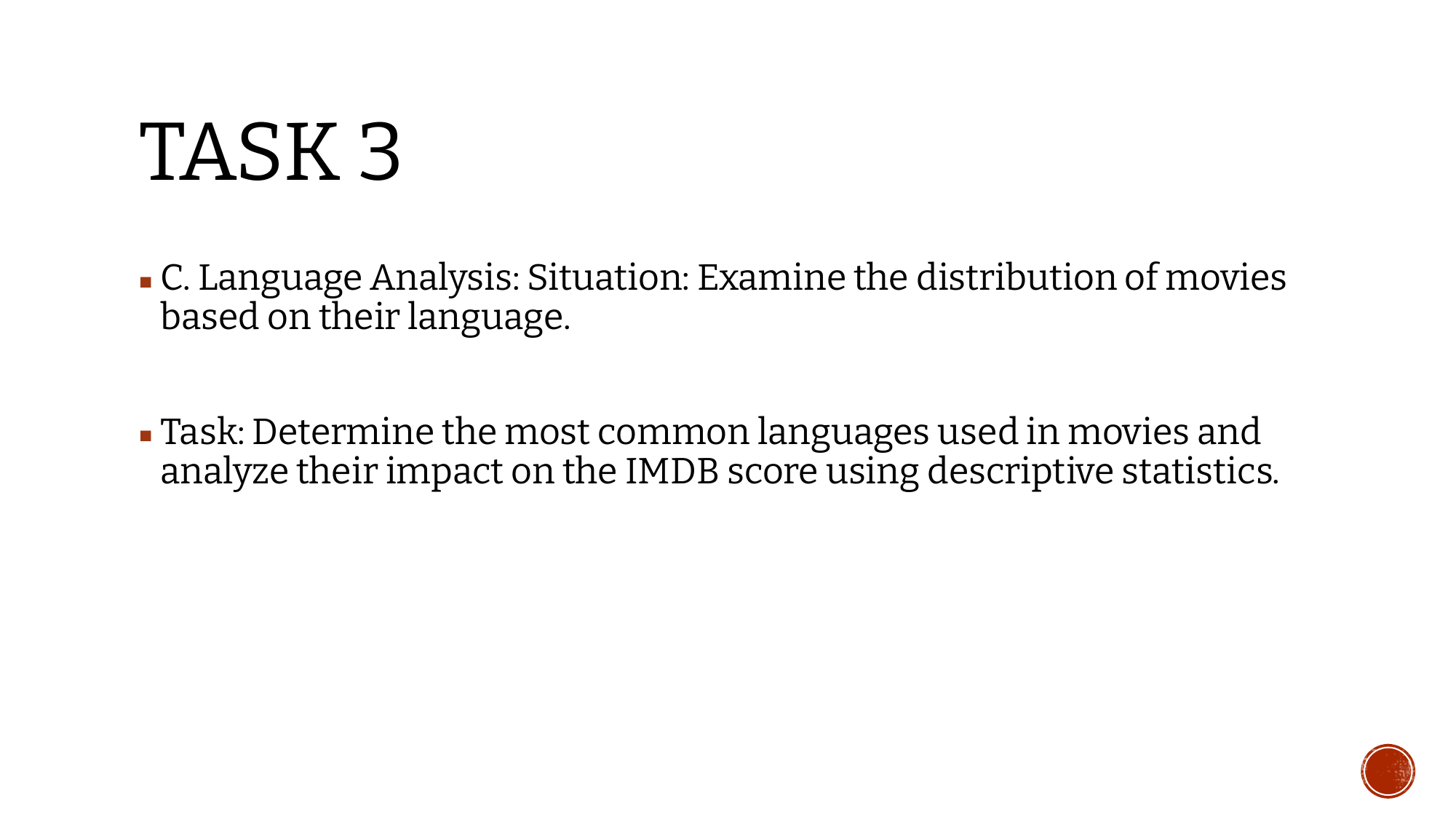

# TASK 3
C. Language Analysis: Situation: Examine the distribution of movies based on their language.

Task: Determine the most common languages used in movies and analyze their impact on the IMDB score using descriptive statistics.